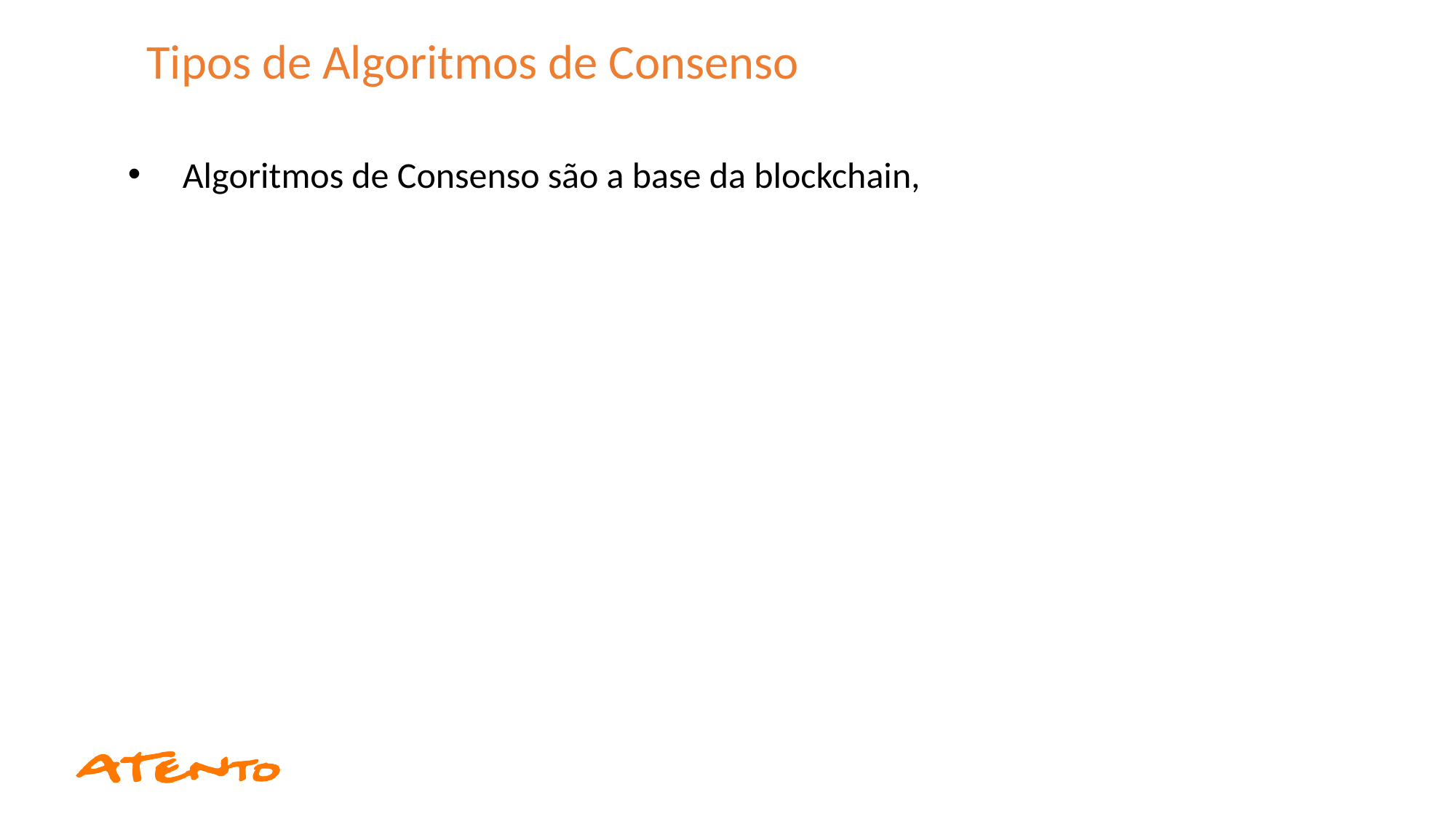

Tipos de Algoritmos de Consenso
Algoritmos de Consenso são a base da blockchain,